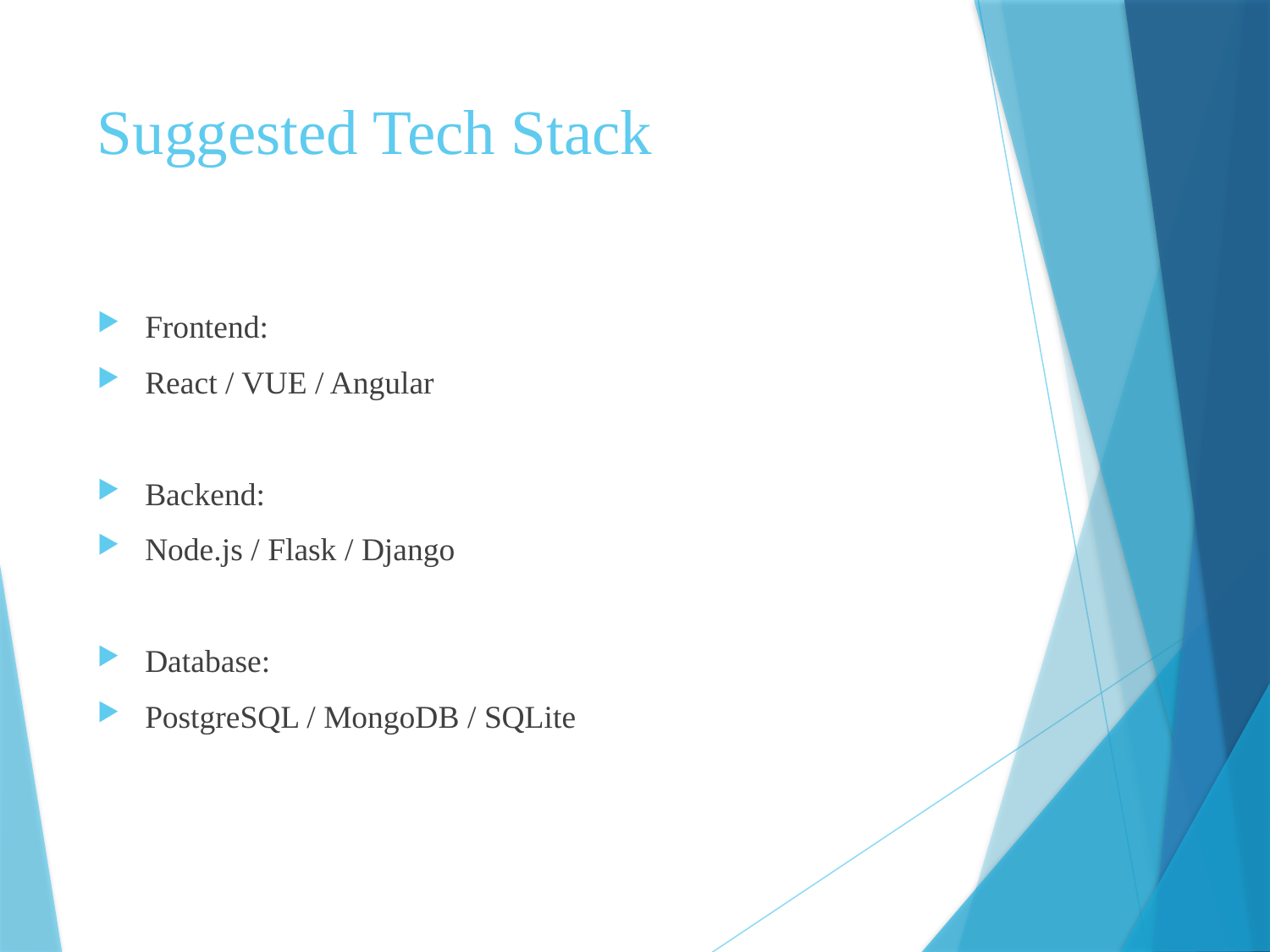

# Suggested Tech Stack
Frontend:
React / VUE / Angular

Backend:
Node.js / Flask / Django

Database:
PostgreSQL / MongoDB / SQLite